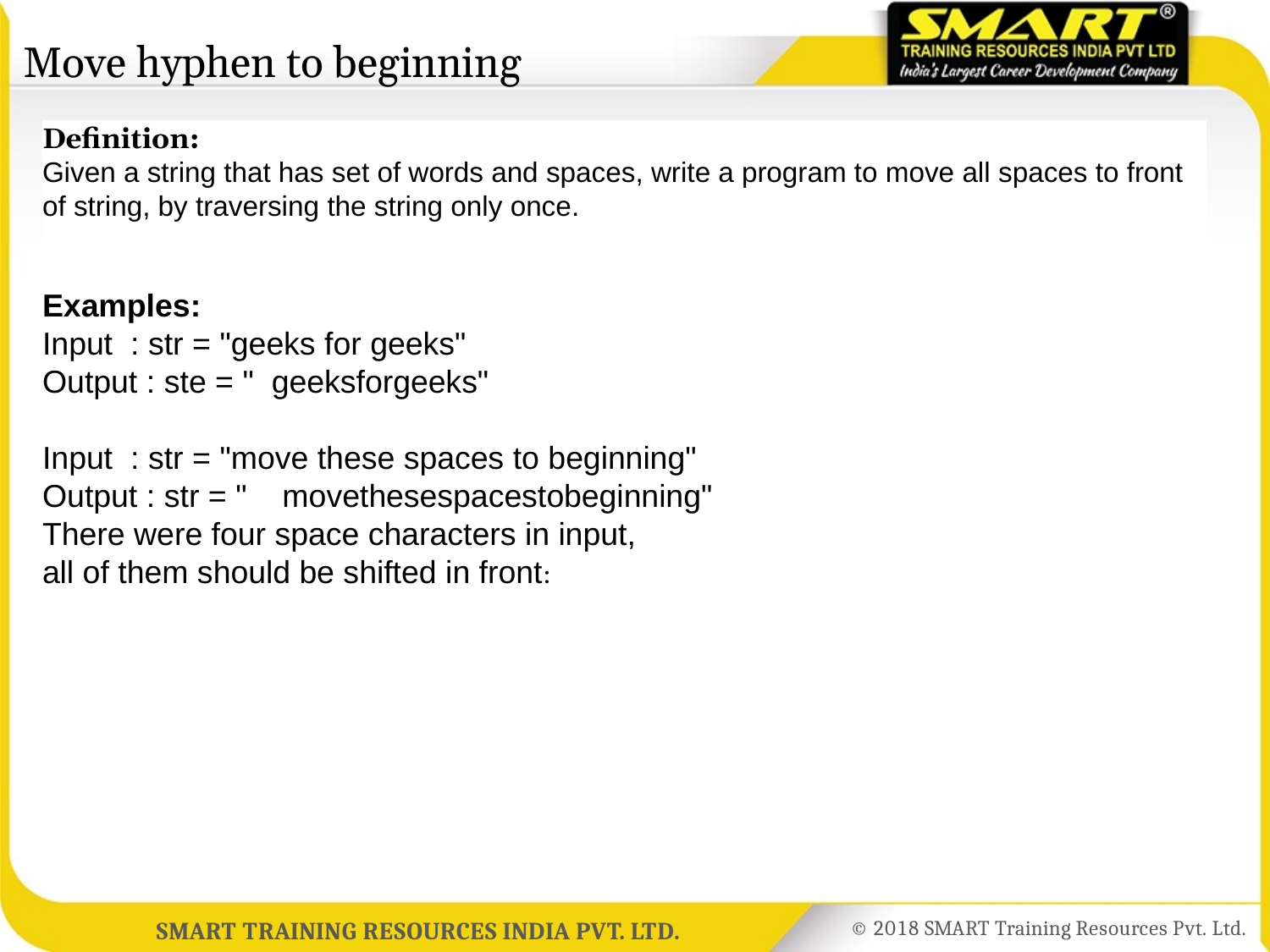

Move hyphen to beginning
Definition:
Given a string that has set of words and spaces, write a program to move all spaces to front of string, by traversing the string only once.

Examples:
Input  : str = "geeks for geeks"
Output : ste = "  geeksforgeeks"

Input  : str = "move these spaces to beginning"
Output : str = "    movethesespacestobeginning"
There were four space characters in input,
all of them should be shifted in front: